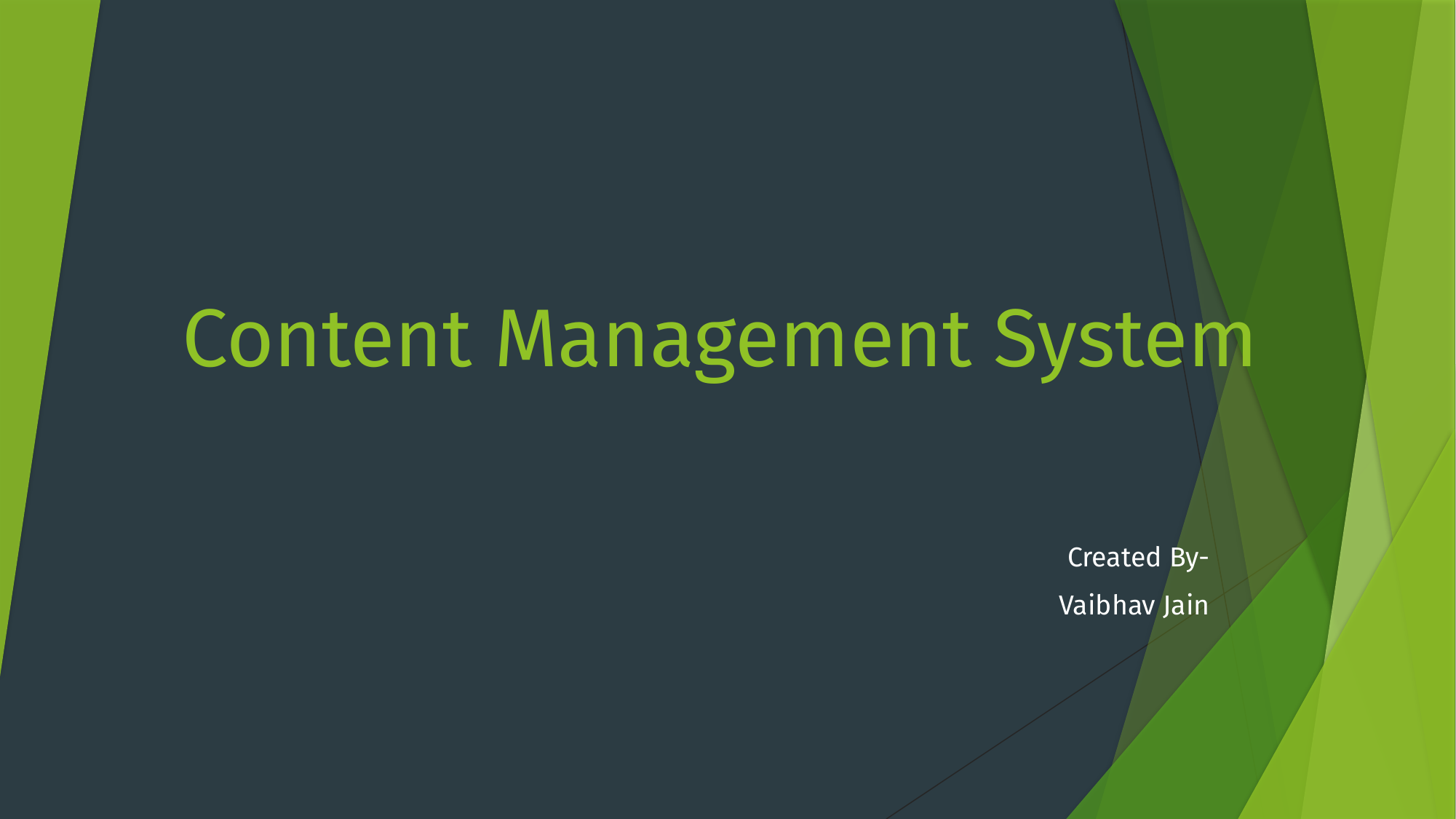

# Content Management System
Created By-
Vaibhav Jain